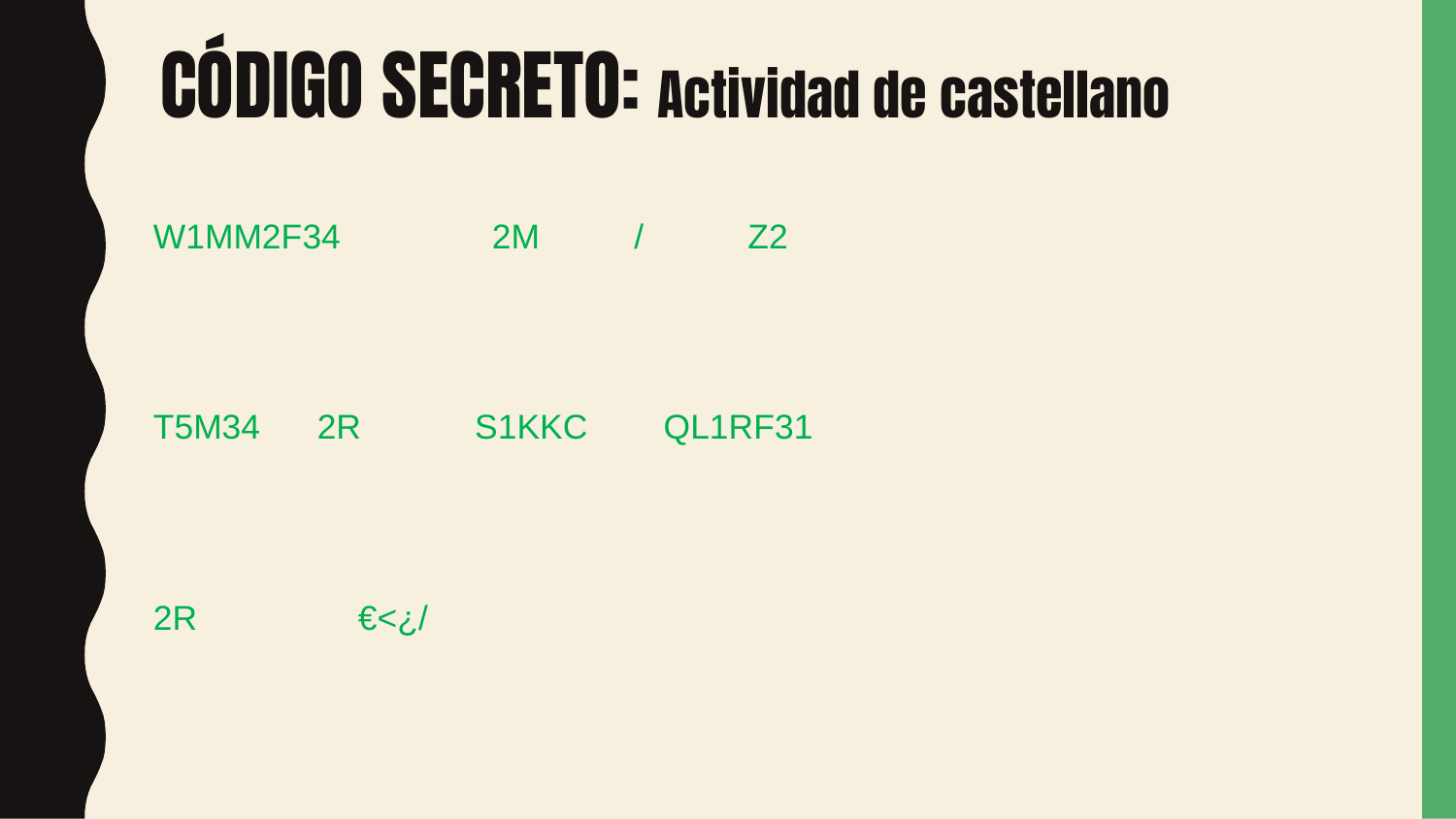

# CÓDIGO SECRETO: Actividad de castellano
W1MM2F34                2M          /           Z2

T5M34      2R            S1KKC        QL1RF31

2R                 €<¿/